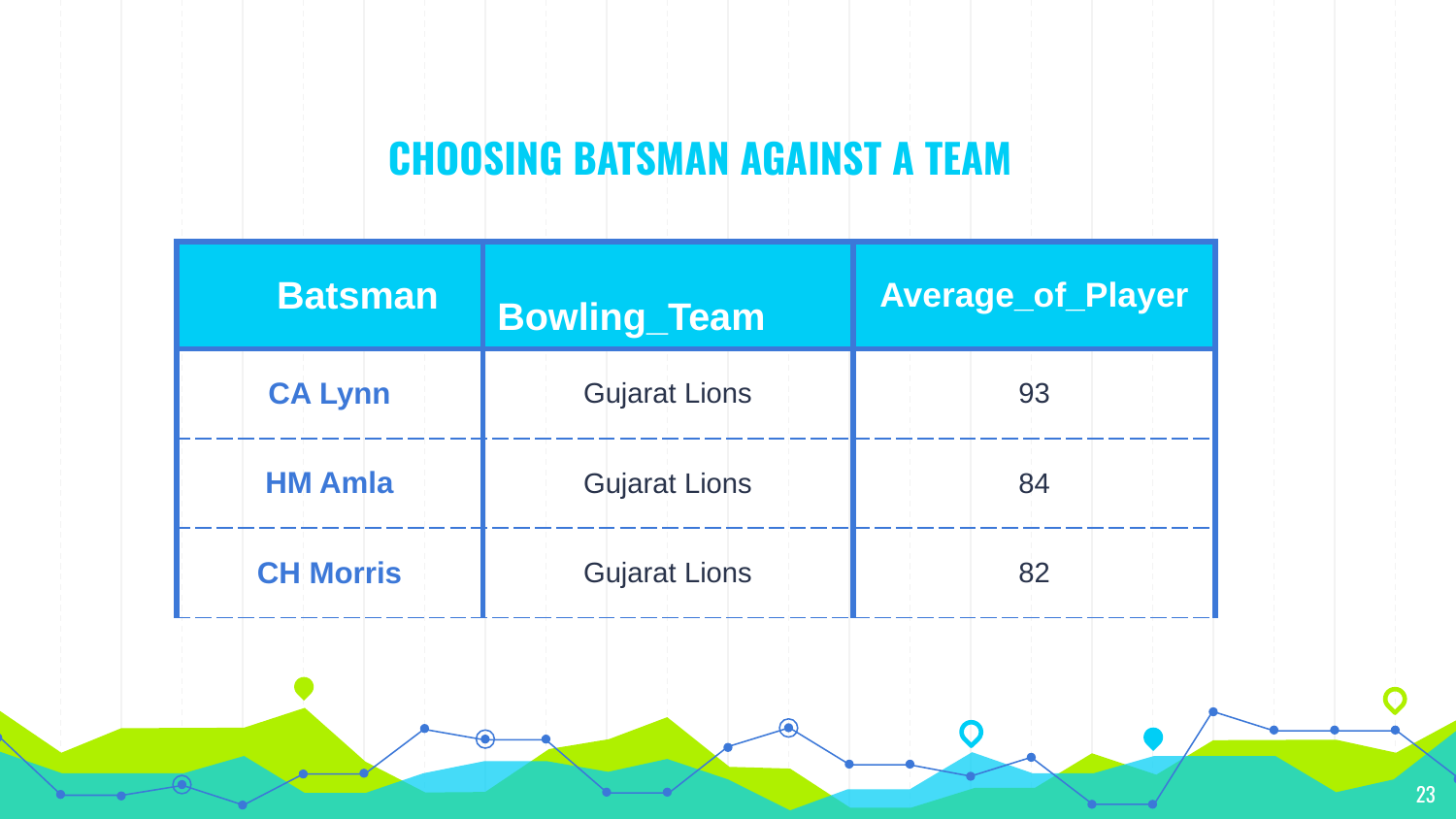

# CHOOSING BATSMAN AGAINST A TEAM
| Batsman | Bowling\_Team | Average\_of\_Player |
| --- | --- | --- |
| CA Lynn | Gujarat Lions | 93 |
| HM Amla | Gujarat Lions | 84 |
| CH Morris | Gujarat Lions | 82 |
23